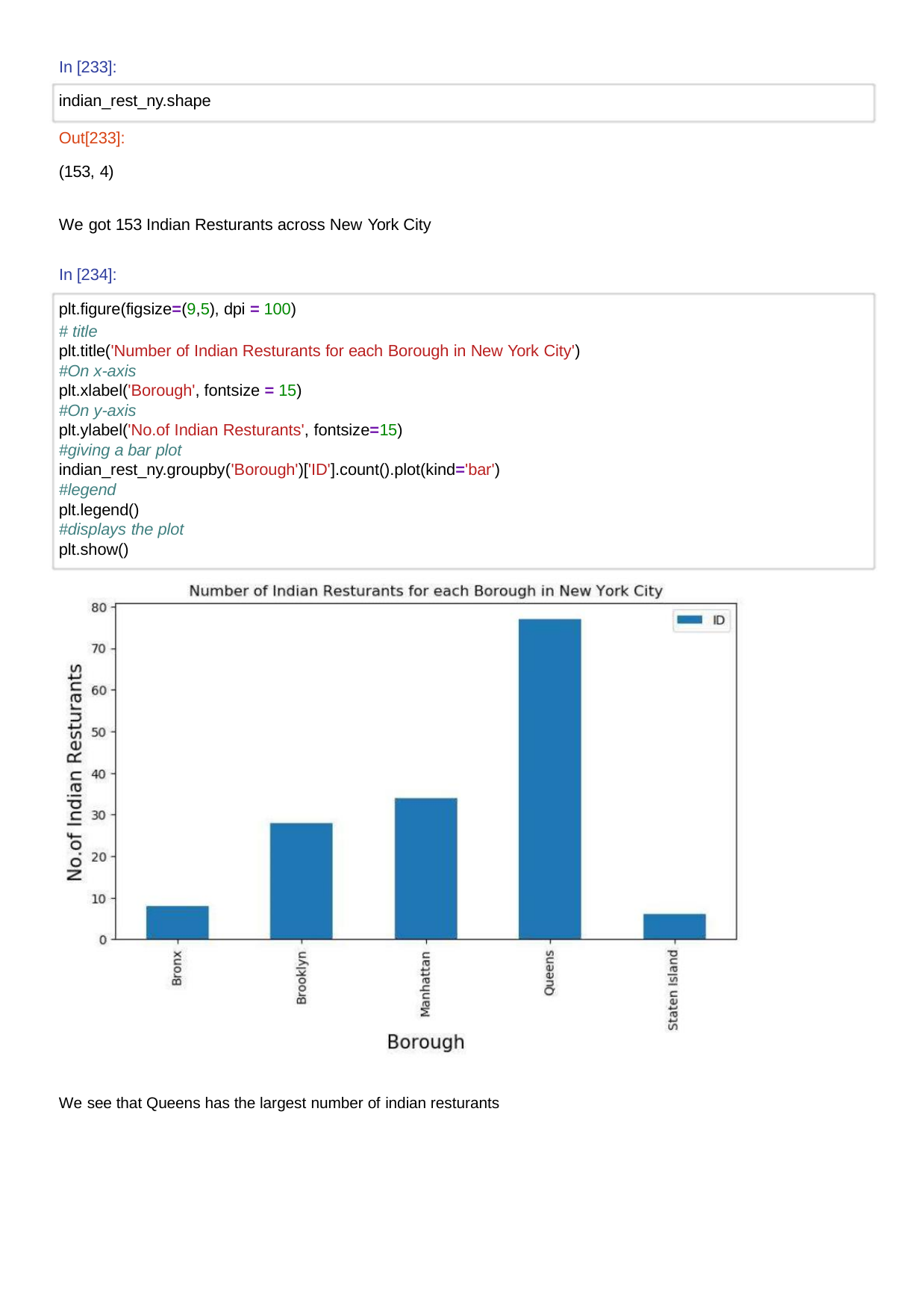

In [233]:
indian_rest_ny.shape
Out[233]:
(153, 4)
We got 153 Indian Resturants across New York City
In [234]:
plt.figure(figsize=(9,5), dpi = 100)
# title
plt.title('Number of Indian Resturants for each Borough in New York City')
#On x-axis
plt.xlabel('Borough', fontsize = 15)
#On y-axis
plt.ylabel('No.of Indian Resturants', fontsize=15)
#giving a bar plot
indian_rest_ny.groupby('Borough')['ID'].count().plot(kind='bar')
#legend
plt.legend()
#displays the plot
plt.show()
We see that Queens has the largest number of indian resturants